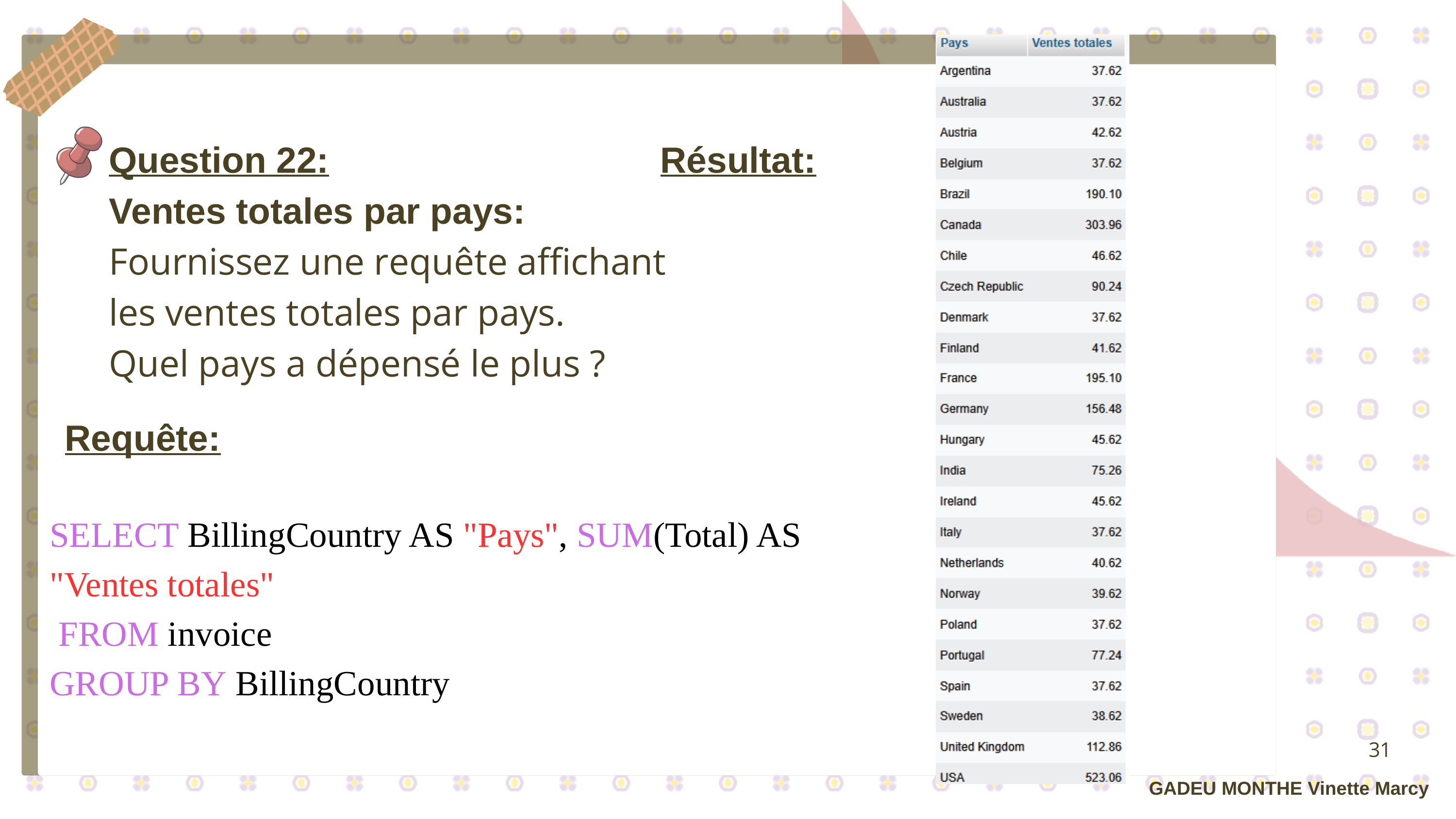

Question 22:
Ventes totales par pays:
Fournissez une requête affichant les ventes totales par pays.
Quel pays a dépensé le plus ?

Résultat:

Requête:
SELECT BillingCountry AS "Pays", SUM(Total) AS "Ventes totales"
 FROM invoice
GROUP BY BillingCountry
31
GADEU MONTHE Vinette Marcy